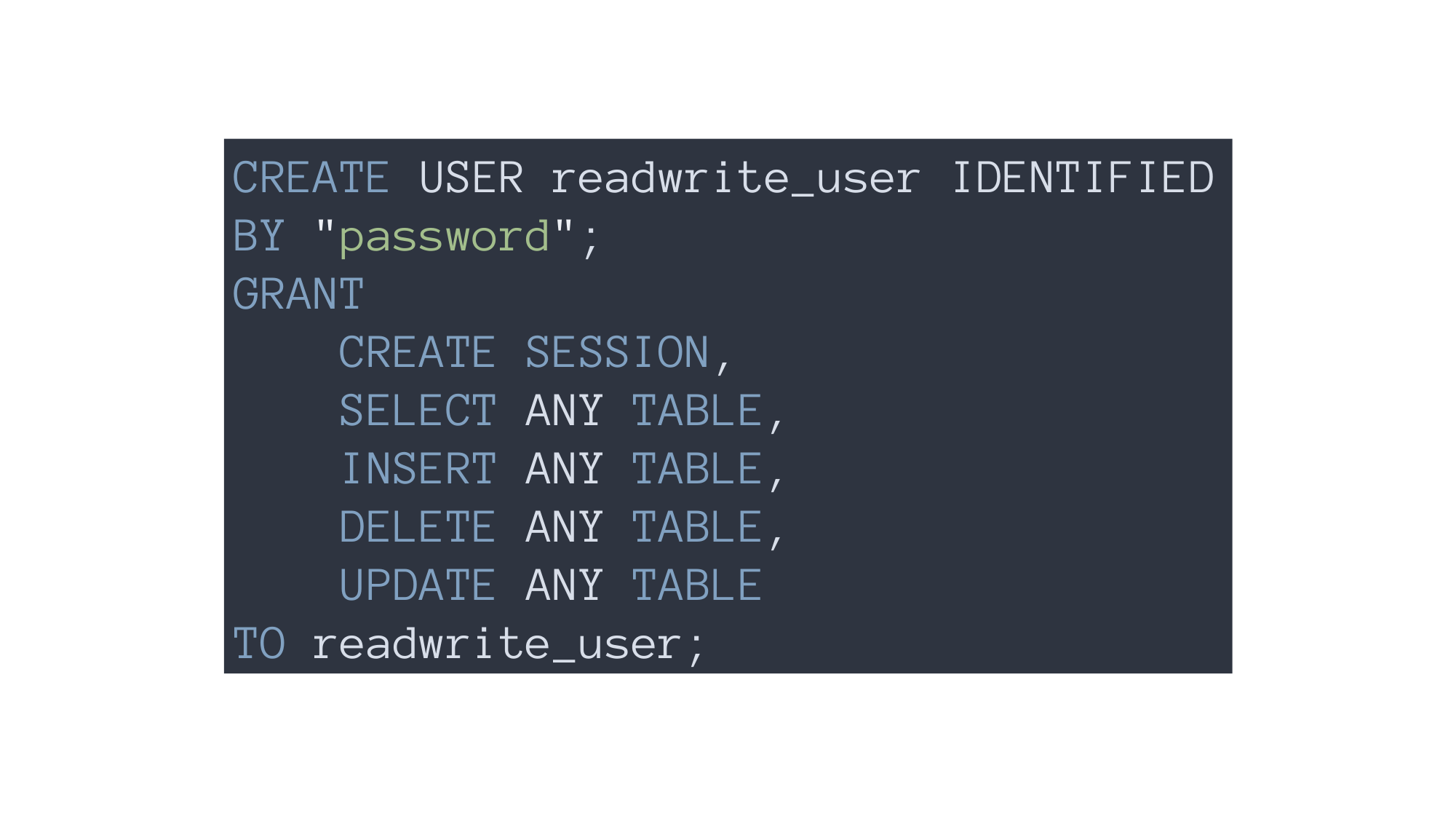

CREATE USER readwrite_user IDENTIFIED BY "password";
GRANT
    CREATE SESSION,
    SELECT ANY TABLE,
    INSERT ANY TABLE,
    DELETE ANY TABLE,
    UPDATE ANY TABLE
TO readwrite_user;